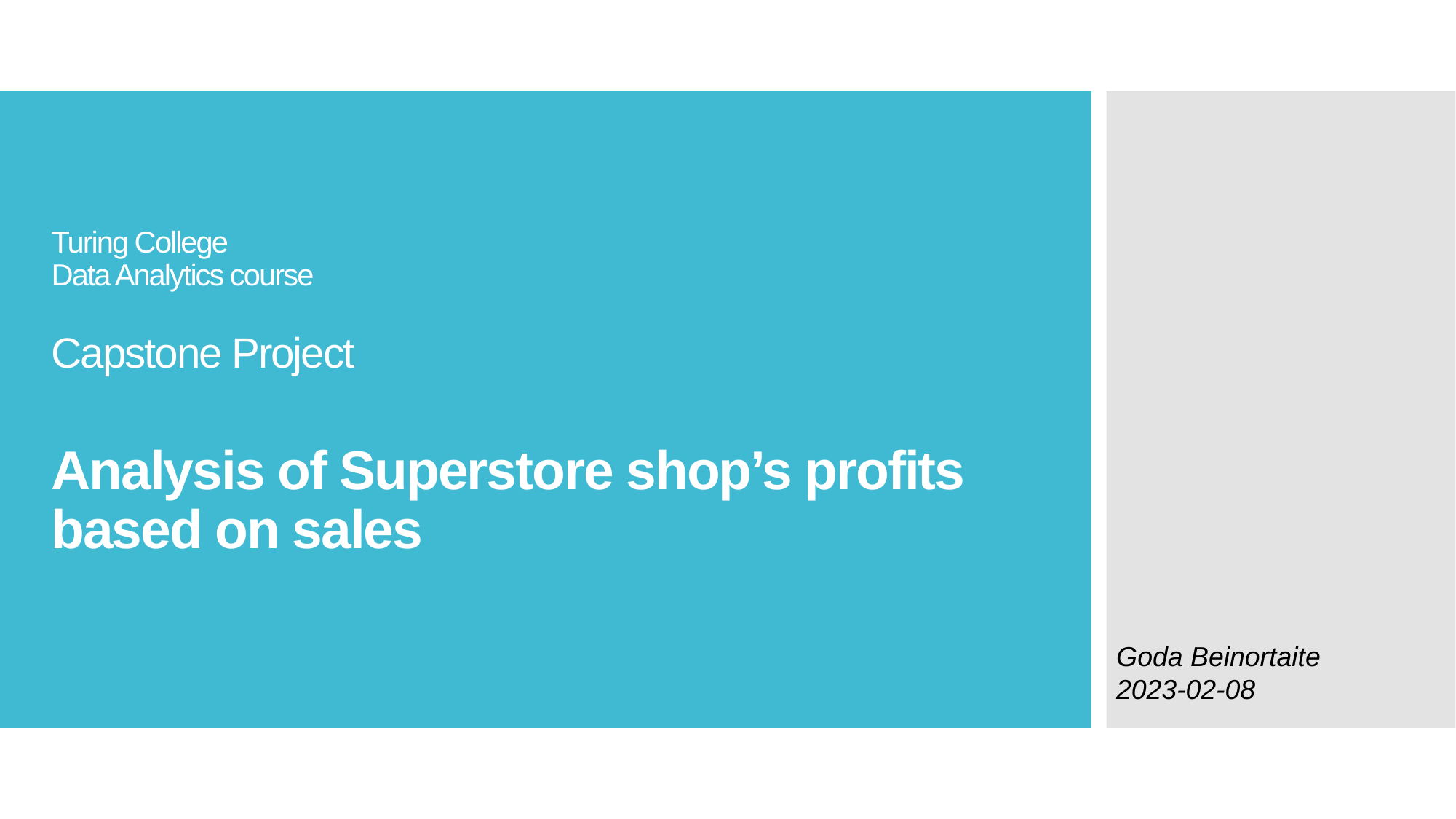

# Turing College Data Analytics course Capstone Project Analysis of Superstore shop’s profits based on sales
Goda Beinortaite
2023-02-08